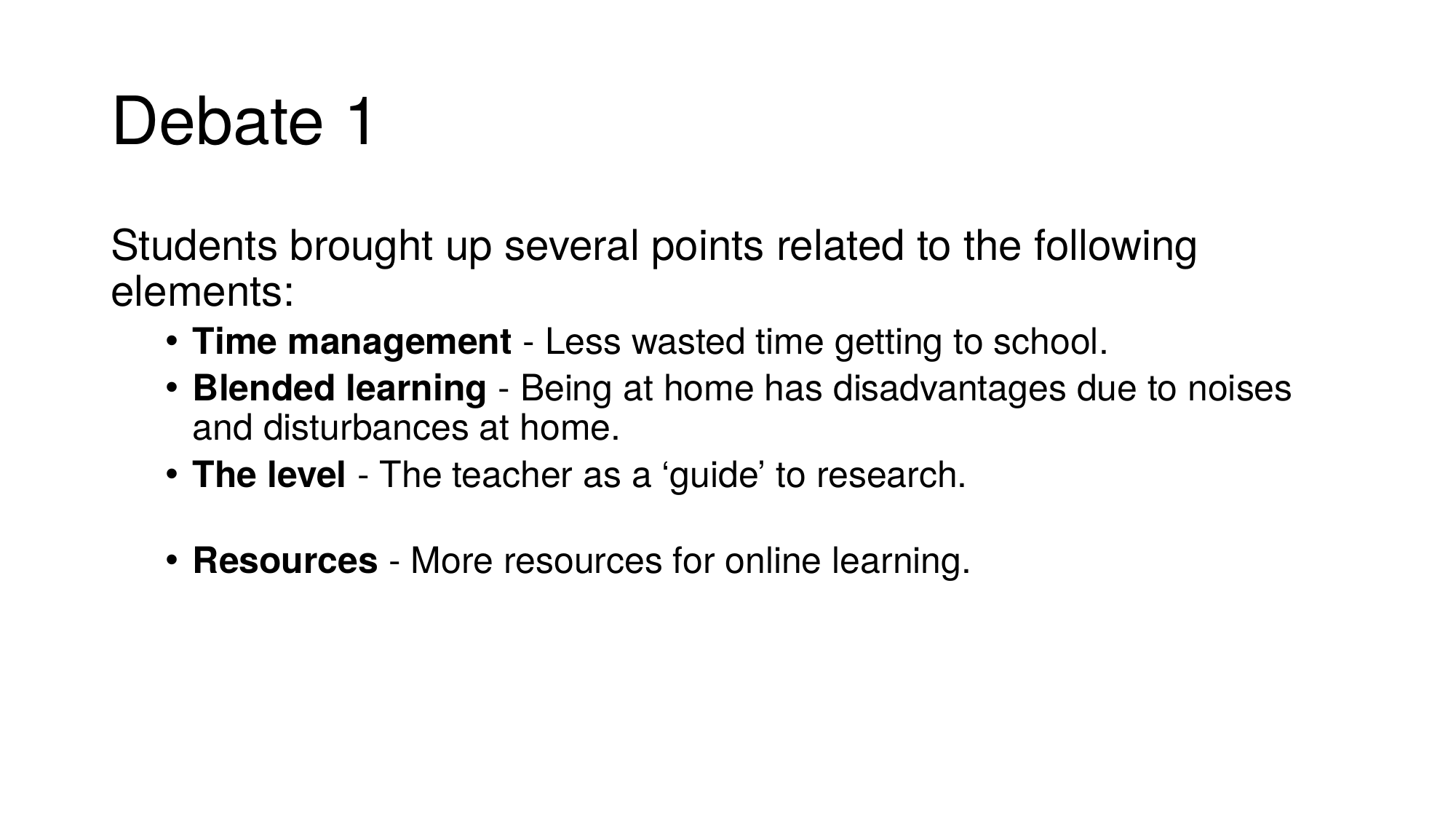

# Debate 1
Students brought up several points related to the following elements:
Time management - Less wasted time getting to school.
Blended learning - Being at home has disadvantages due to noises and disturbances at home.
The level - The teacher as a ‘guide’ to research.
Resources - More resources for online learning.